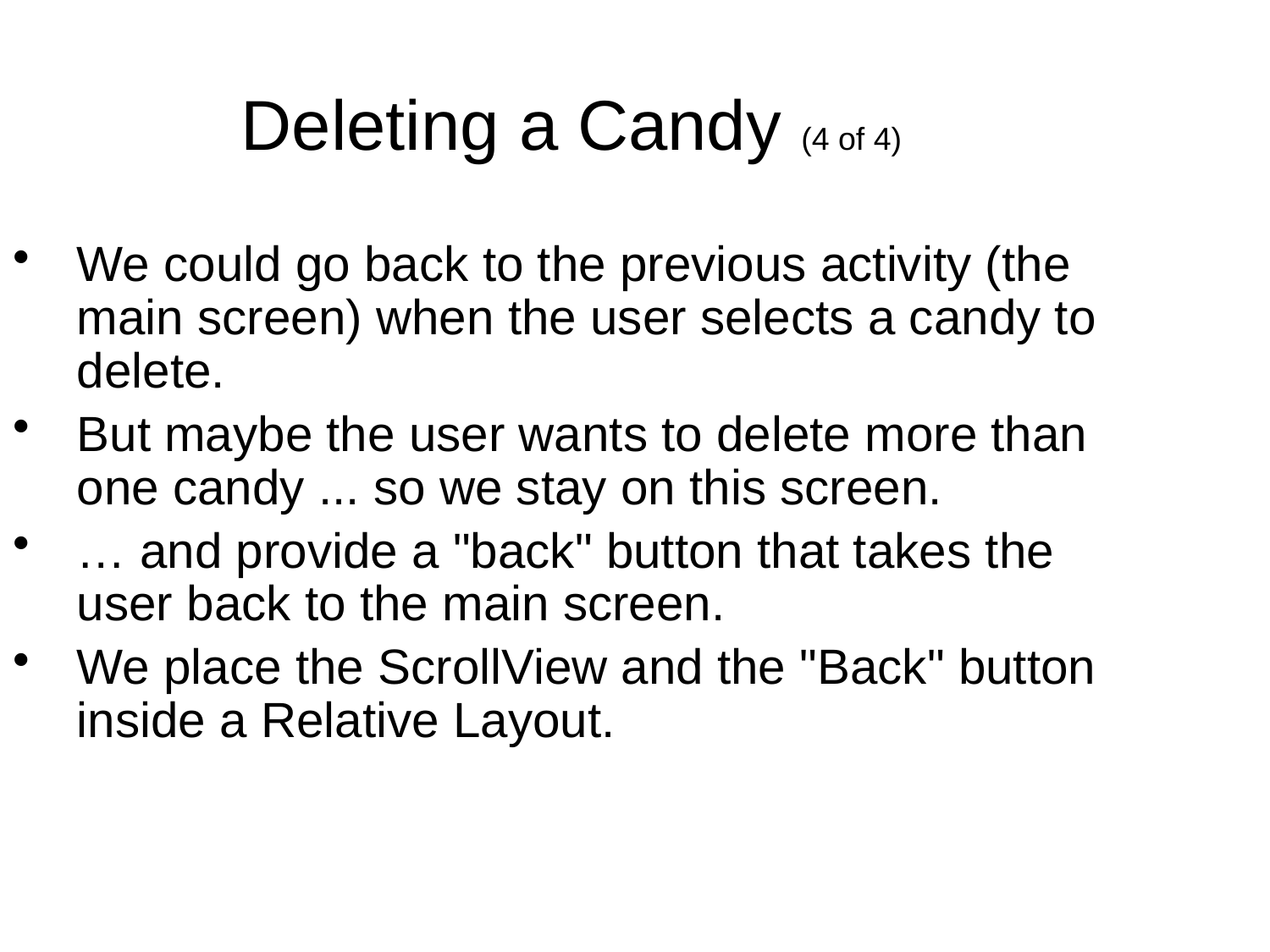

Deleting a Candy (4 of 4)
We could go back to the previous activity (the main screen) when the user selects a candy to delete.
But maybe the user wants to delete more than one candy ... so we stay on this screen.
… and provide a "back" button that takes the user back to the main screen.
We place the ScrollView and the "Back" button inside a Relative Layout.